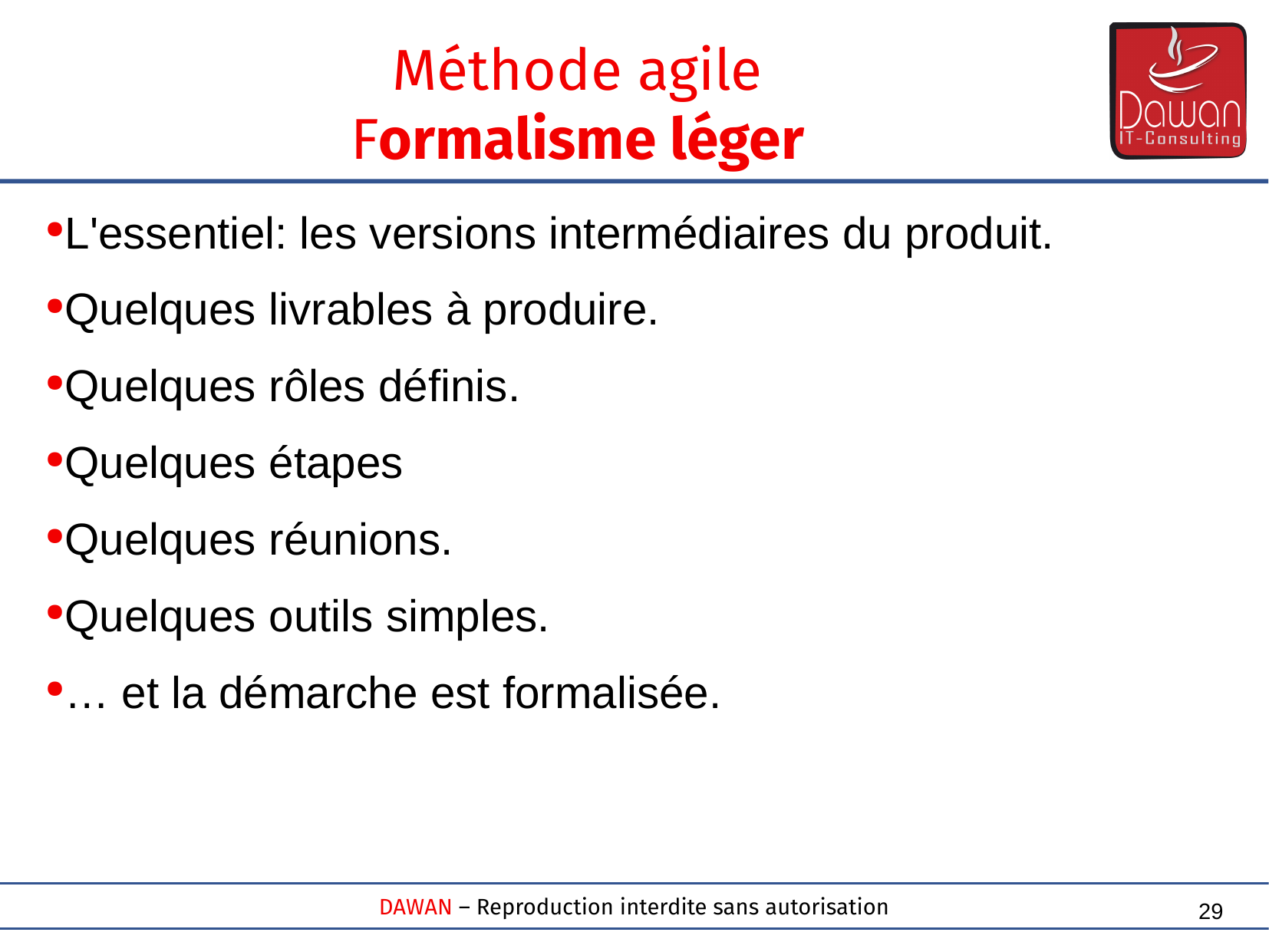

Méthode agile
Formalisme léger
L'essentiel: les versions intermédiaires du produit.
Quelques livrables à produire.
Quelques rôles définis.
Quelques étapes
Quelques réunions.
Quelques outils simples.
… et la démarche est formalisée.

29